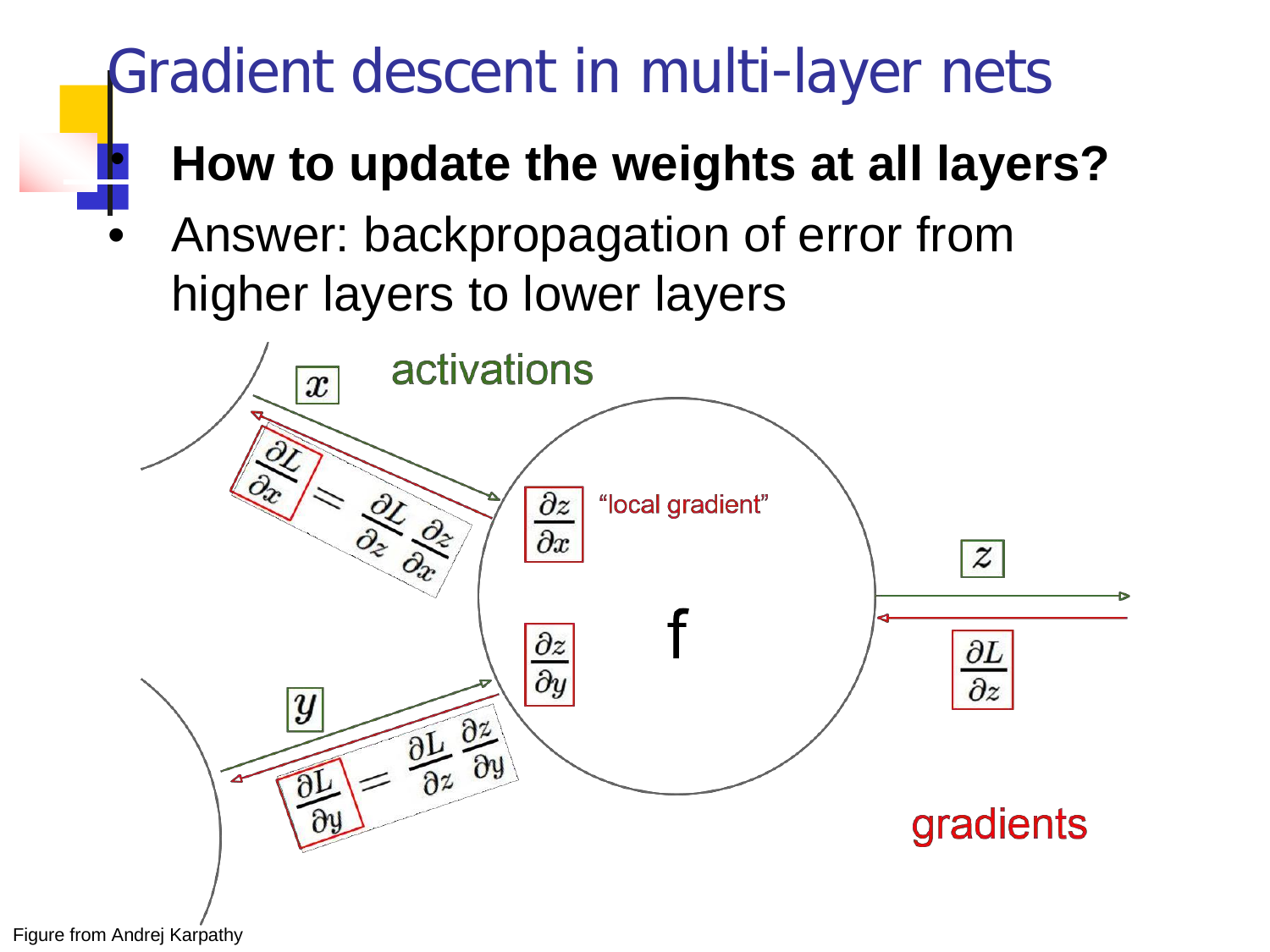

Gradient descent in multi-layer nets

How to update the weights at all layers?

•

•
Answer: backpropagation of
error
from
higher
layers
to
lower
layers

Figure from Andrej Karpathy